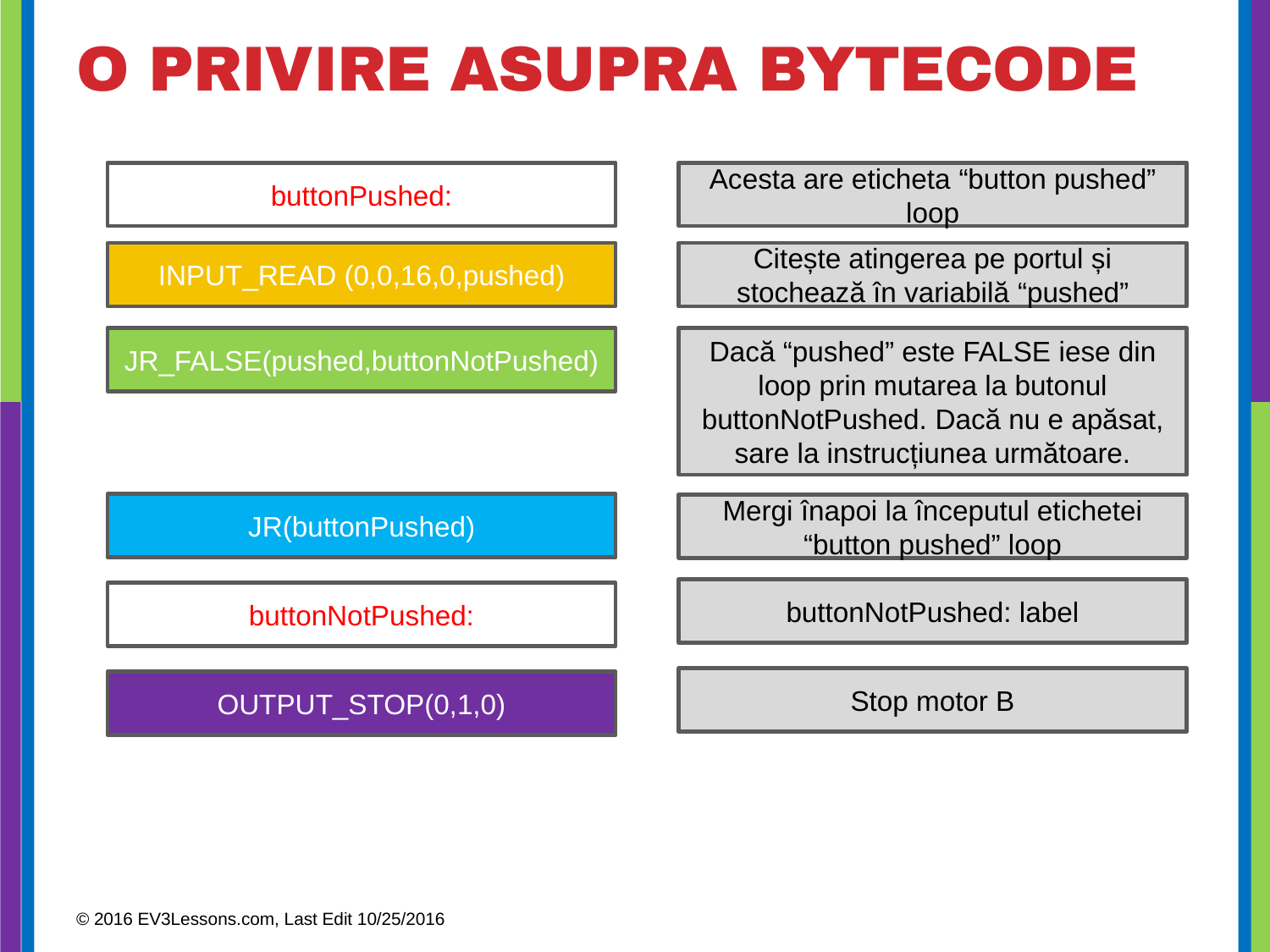

# O privire asupra BYTECODE
buttonPushed:
Acesta are eticheta “button pushed” loop
INPUT_READ (0,0,16,0,pushed)
Citește atingerea pe portul și stochează în variabilă “pushed”
JR_FALSE(pushed,buttonNotPushed)
Dacă “pushed” este FALSE iese din loop prin mutarea la butonul buttonNotPushed. Dacă nu e apăsat, sare la instrucțiunea următoare.
JR(buttonPushed)
Mergi înapoi la începutul etichetei “button pushed” loop
buttonNotPushed: label
buttonNotPushed:
Stop motor B
OUTPUT_STOP(0,1,0)
© 2016 EV3Lessons.com, Last Edit 10/25/2016